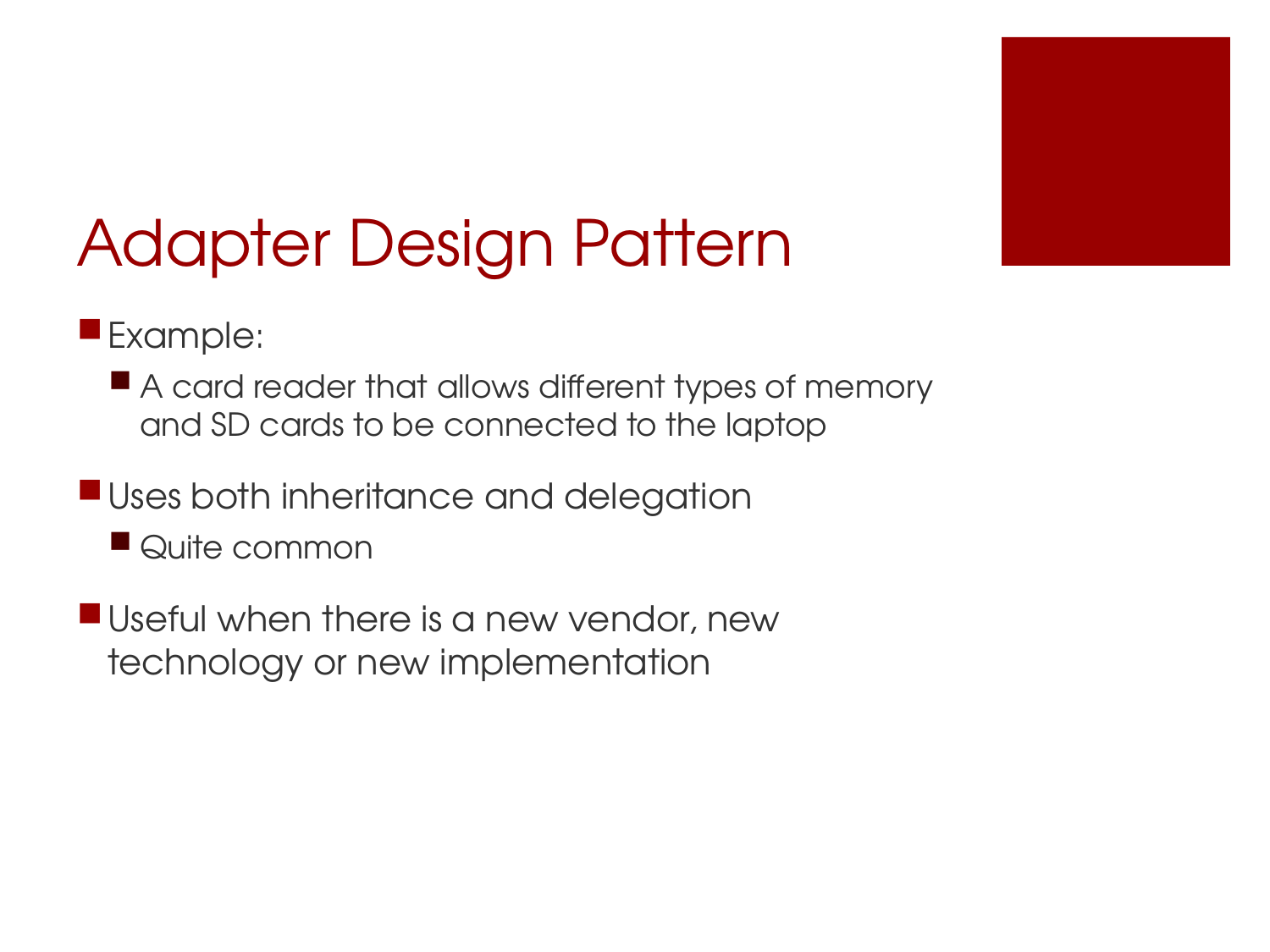

# Adapter Design Pattern
Example:
A card reader that allows different types of memory and SD cards to be connected to the laptop
Uses both inheritance and delegation
Quite common
Useful when there is a new vendor, new technology or new implementation